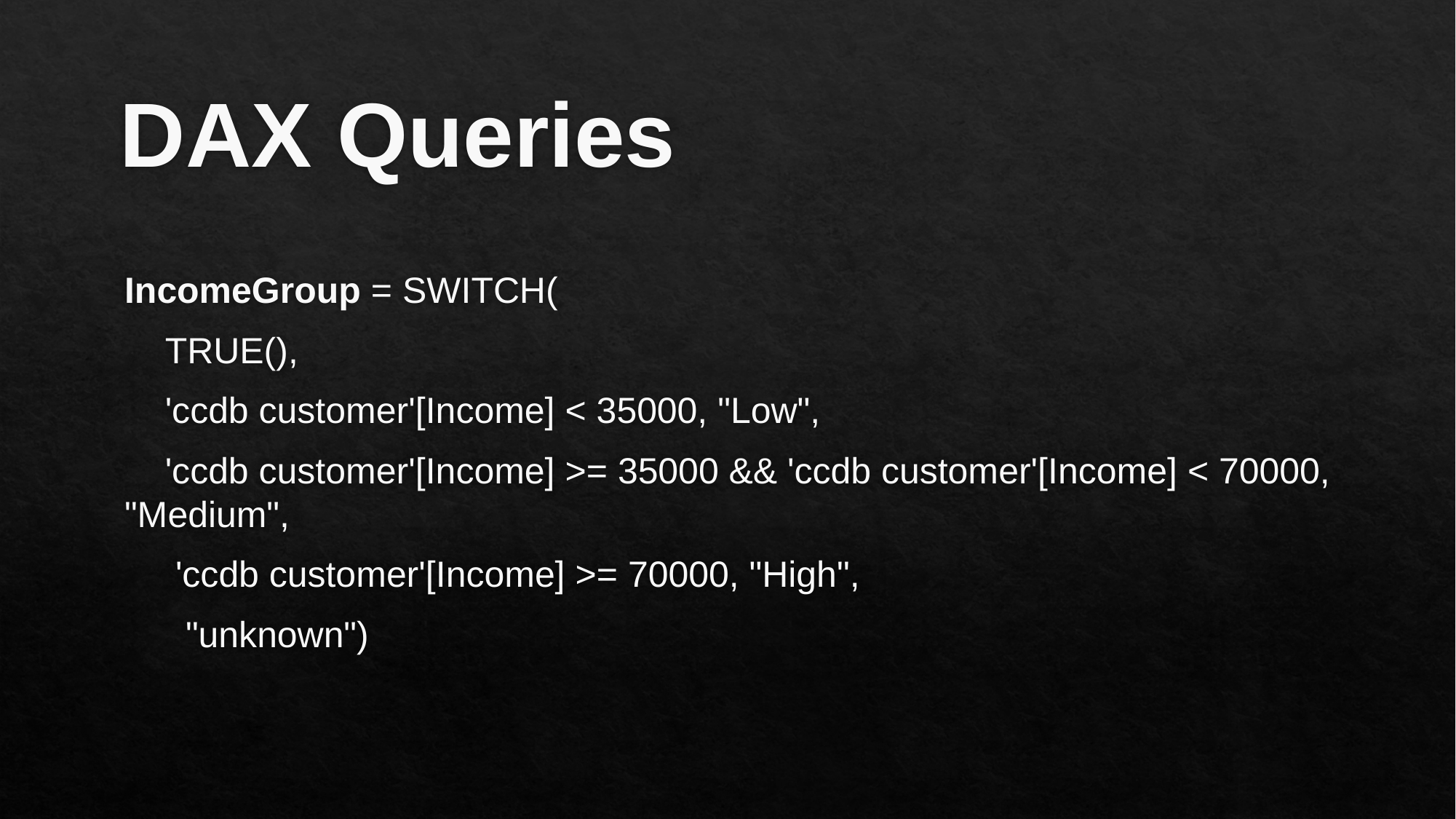

# DAX Queries
IncomeGroup = SWITCH(
    TRUE(),
    'ccdb customer'[Income] < 35000, "Low",
    'ccdb customer'[Income] >= 35000 && 'ccdb customer'[Income] < 70000, "Medium",
     'ccdb customer'[Income] >= 70000, "High",
      "unknown")